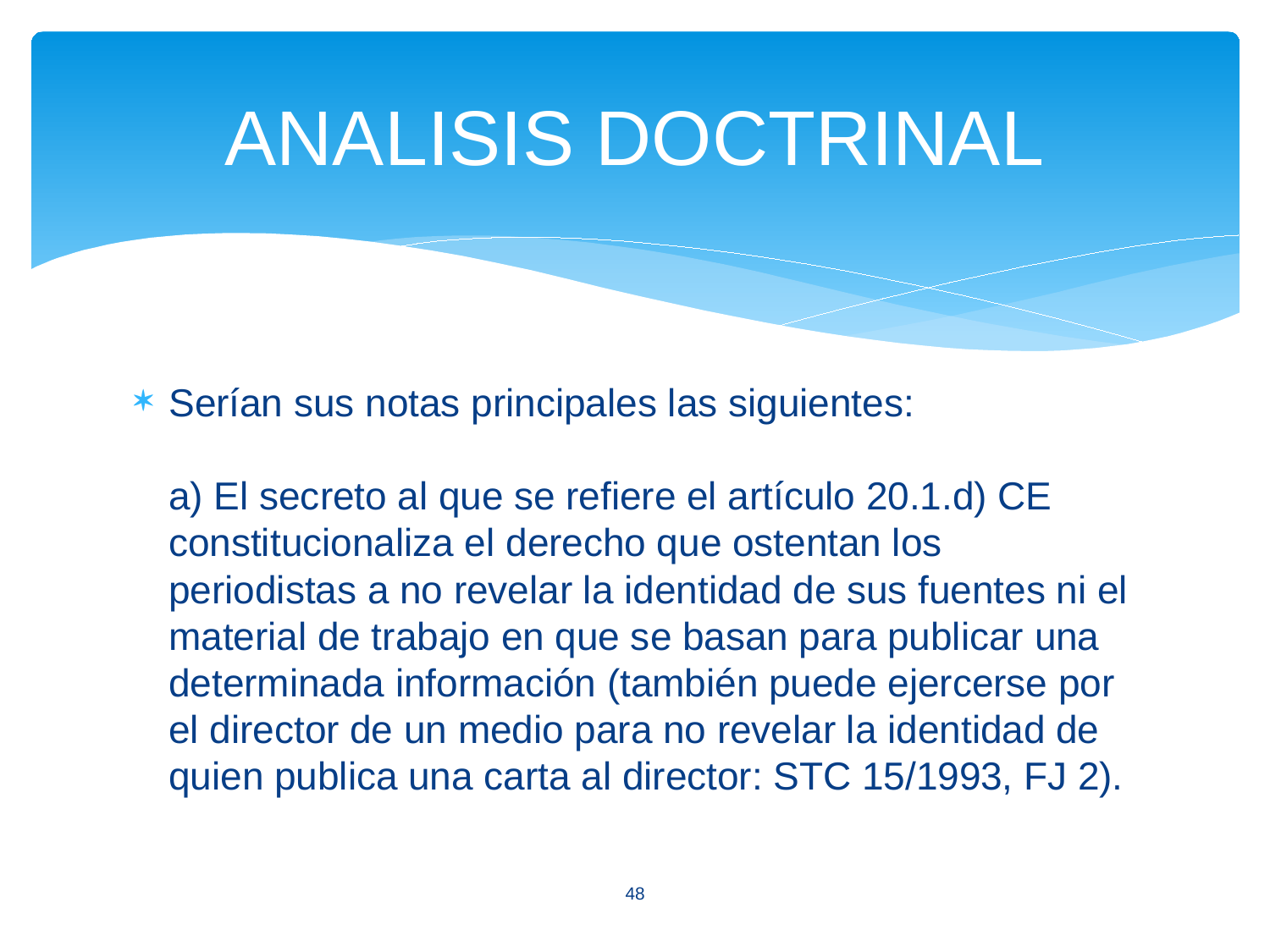

# ANALISIS DOCTRINAL
Serían sus notas principales las siguientes:
a) El secreto al que se refiere el artículo 20.1.d) CE constitucionaliza el derecho que ostentan los periodistas a no revelar la identidad de sus fuentes ni el material de trabajo en que se basan para publicar una determinada información (también puede ejercerse por el director de un medio para no revelar la identidad de quien publica una carta al director: STC 15/1993, FJ 2).
48